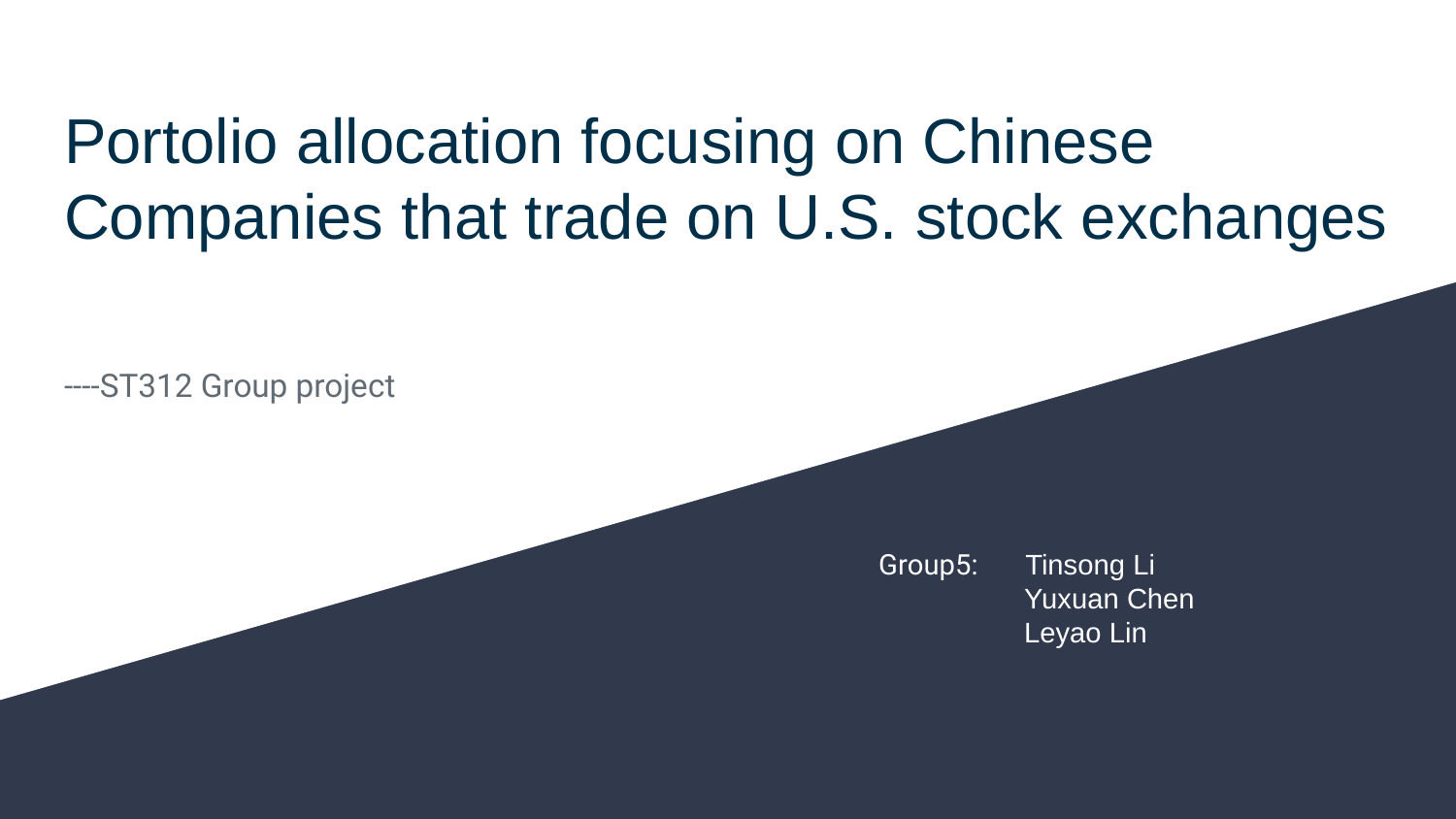

# Portolio allocation focusing on Chinese Companies that trade on U.S. stock exchanges
----ST312 Group project
Group5:      Tinsong Li
Yuxuan Chen
Leyao Lin